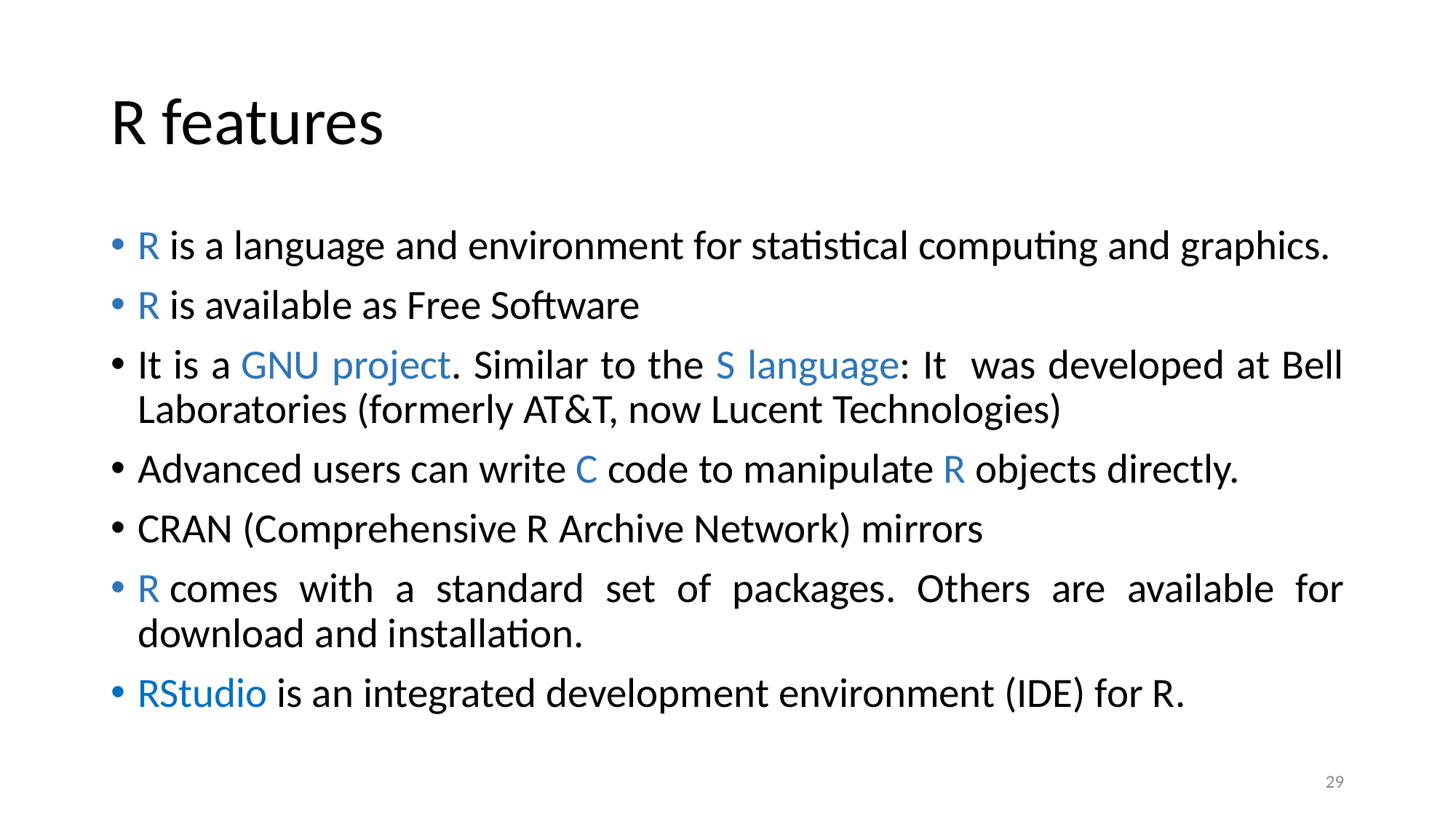

# R features
R is a language and environment for statistical computing and graphics.
R is available as Free Software
It is a GNU project. Similar to the S language: It  was developed at Bell Laboratories (formerly AT&T, now Lucent Technologies)
Advanced users can write C code to manipulate R objects directly.
CRAN (Comprehensive R Archive Network) mirrors
R comes with a standard set of packages. Others are available for download and installation.
RStudio is an integrated development environment (IDE) for R.
29